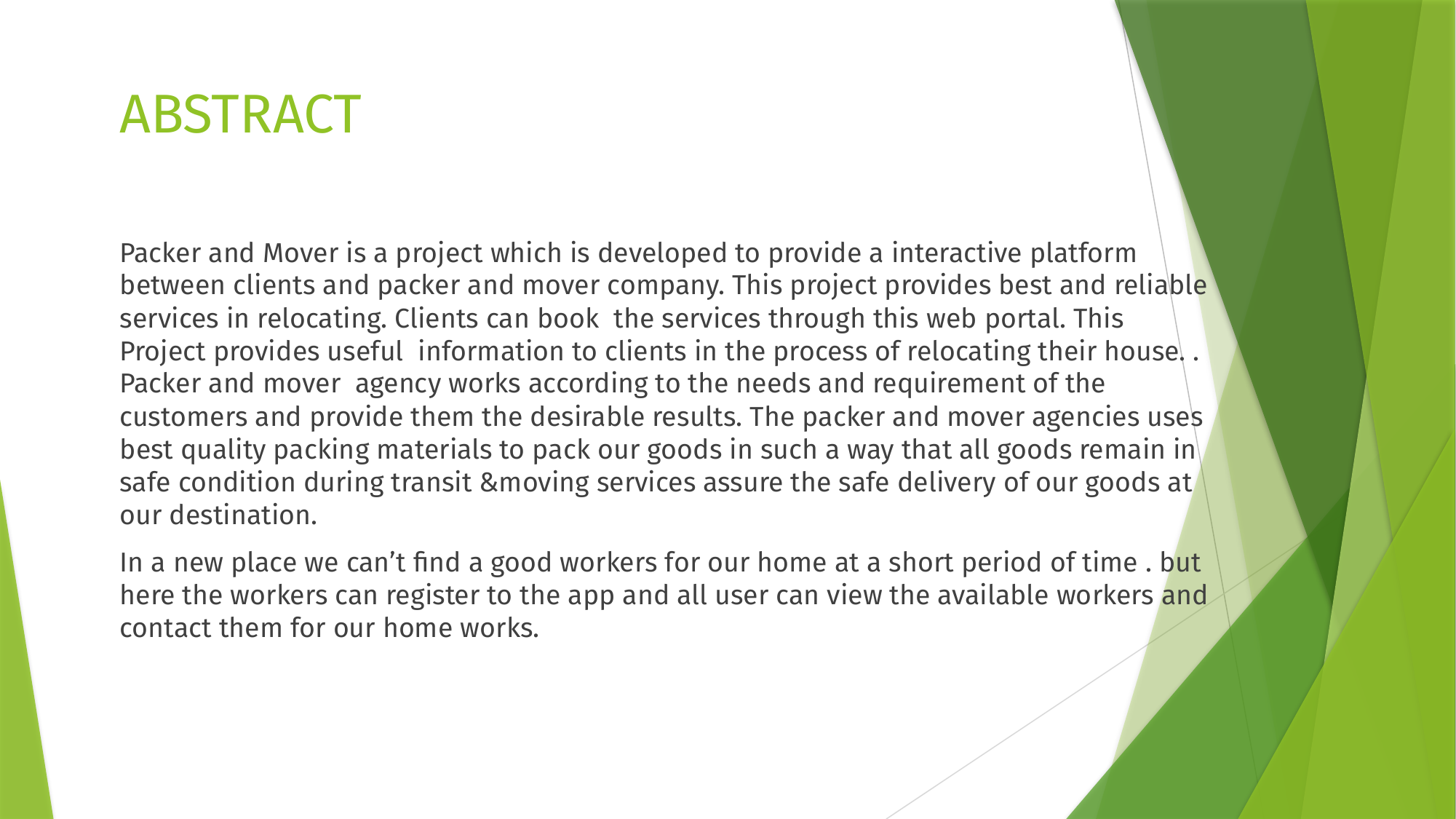

# ABSTRACT
Packer and Mover is a project which is developed to provide a interactive platform between clients and packer and mover company. This project provides best and reliable services in relocating. Clients can book  the services through this web portal. This Project provides useful  information to clients in the process of relocating their house. . Packer and mover  agency works according to the needs and requirement of the customers and provide them the desirable results. The packer and mover agencies uses best quality packing materials to pack our goods in such a way that all goods remain in safe condition during transit &moving services assure the safe delivery of our goods at our destination.
In a new place we can’t find a good workers for our home at a short period of time . but here the workers can register to the app and all user can view the available workers and contact them for our home works.